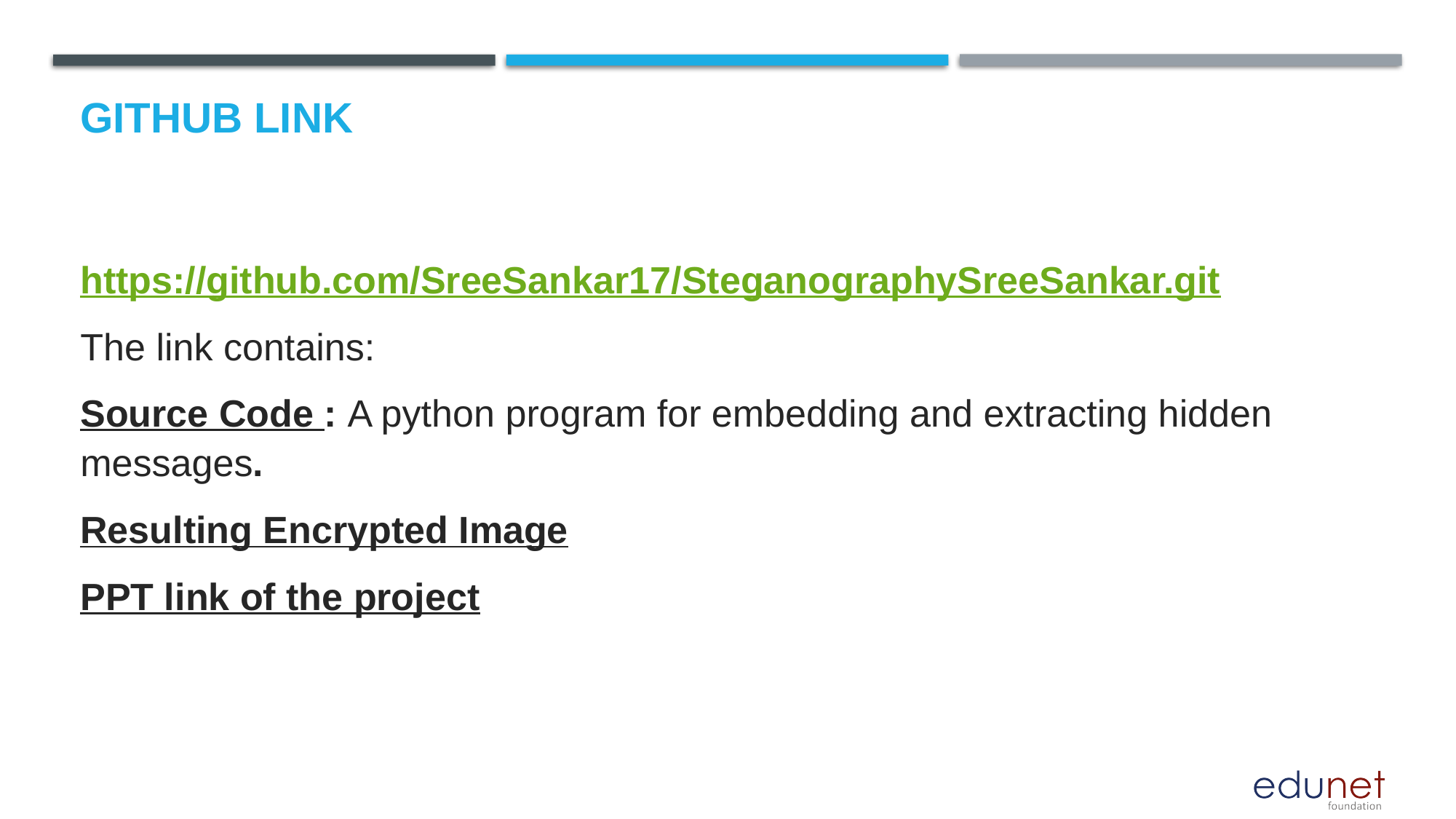

# GitHub Link
https://github.com/SreeSankar17/SteganographySreeSankar.git
The link contains:
Source Code : A python program for embedding and extracting hidden messages.
Resulting Encrypted Image
PPT link of the project